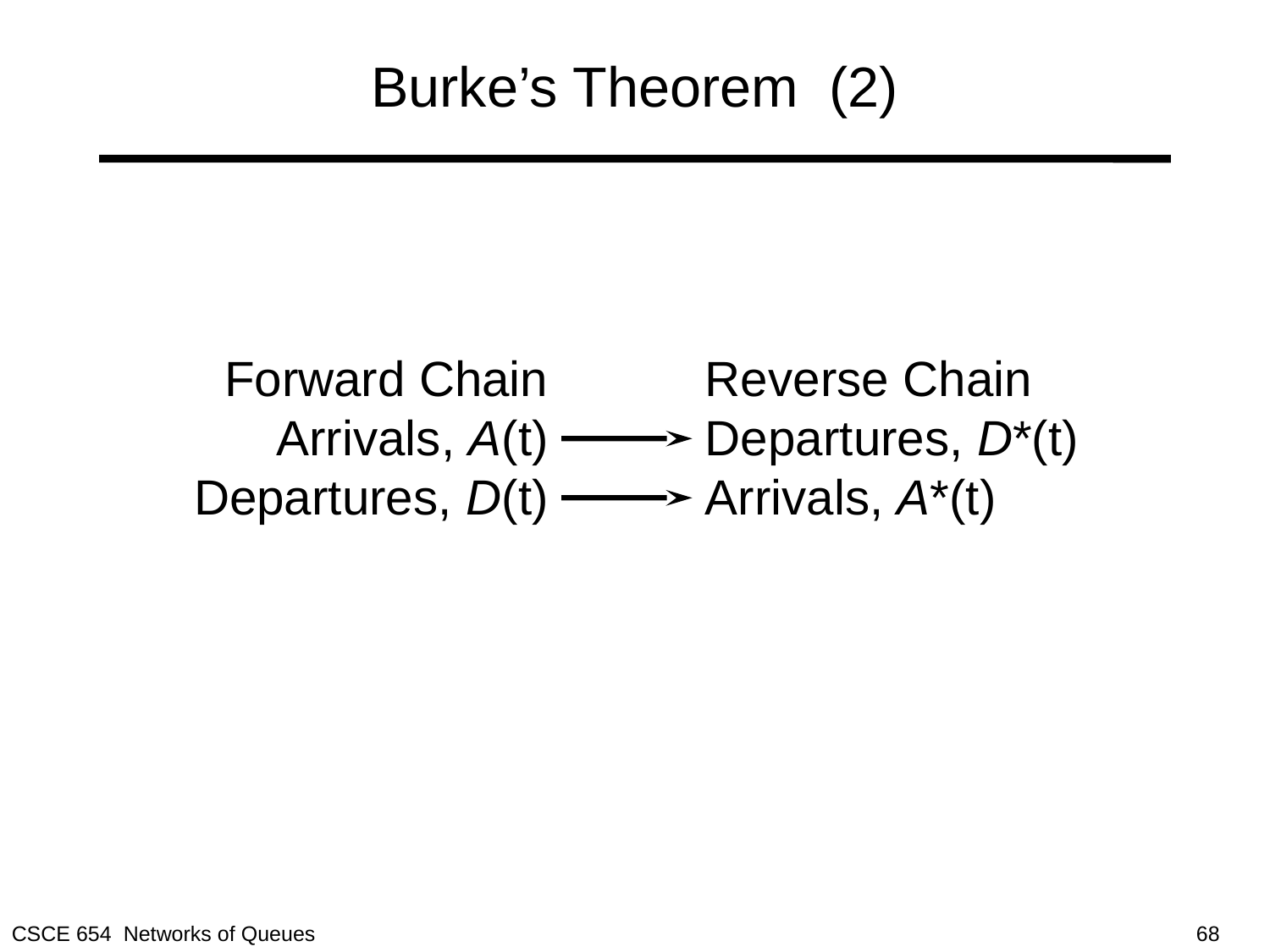

# Burke’s Theorem  (2)
Forward Chain
Arrivals, A(t)
Departures, D(t)
Reverse Chain
Departures, D*(t)
Arrivals, A*(t)